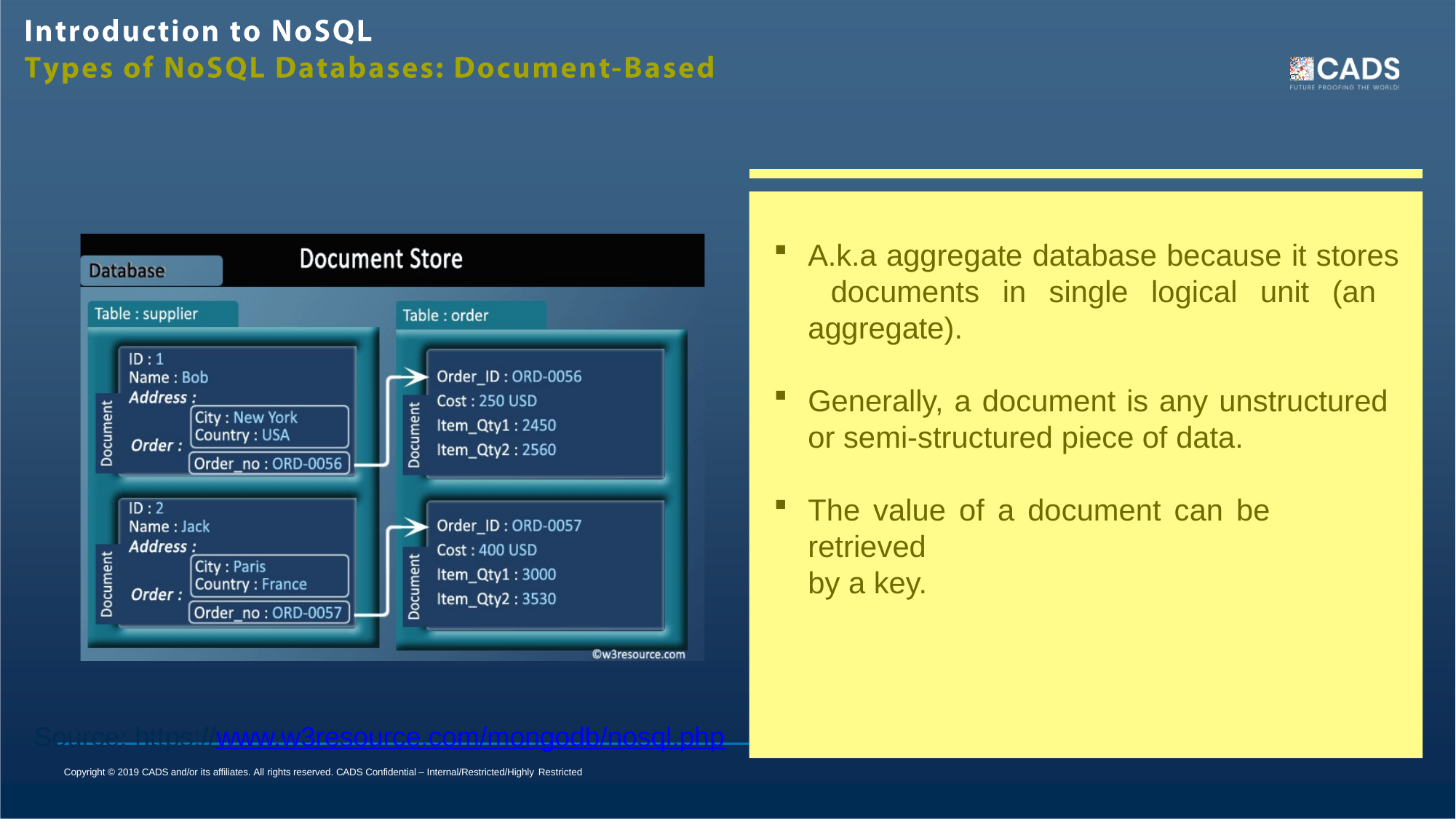

A.k.a aggregate database because it stores  documents in single logical unit (an  aggregate).
Generally, a document is any unstructured  or semi-structured piece of data.
The value of a document can be retrieved
by a key.

Source: https://www.w3resource.com/mongodb/nosql.php

Copyright © 2019 CADS and/or its affiliates. All rights reserved. CADS Confidential – Internal/Restricted/Highly Restricted